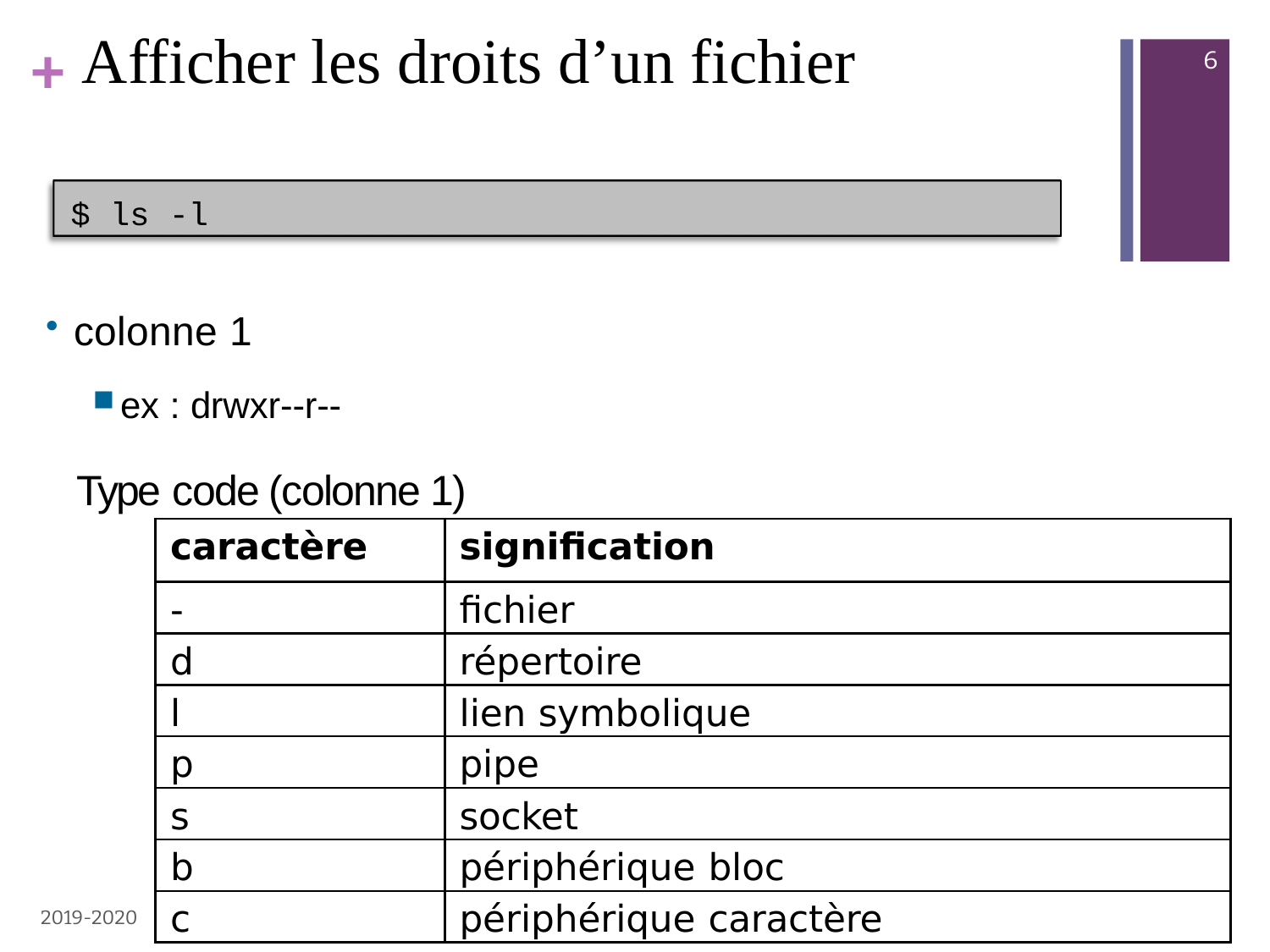

# Afficher les droits d’un fichier
6

$ ls -l
colonne 1
ex : drwxr--r--
Type code (colonne 1)
| caractère | signification |
| --- | --- |
| - | fichier |
| d | répertoire |
| l | lien symbolique |
| p | pipe |
| s | socket |
| b | périphérique bloc |
| c | périphérique caractère |
2019-2020